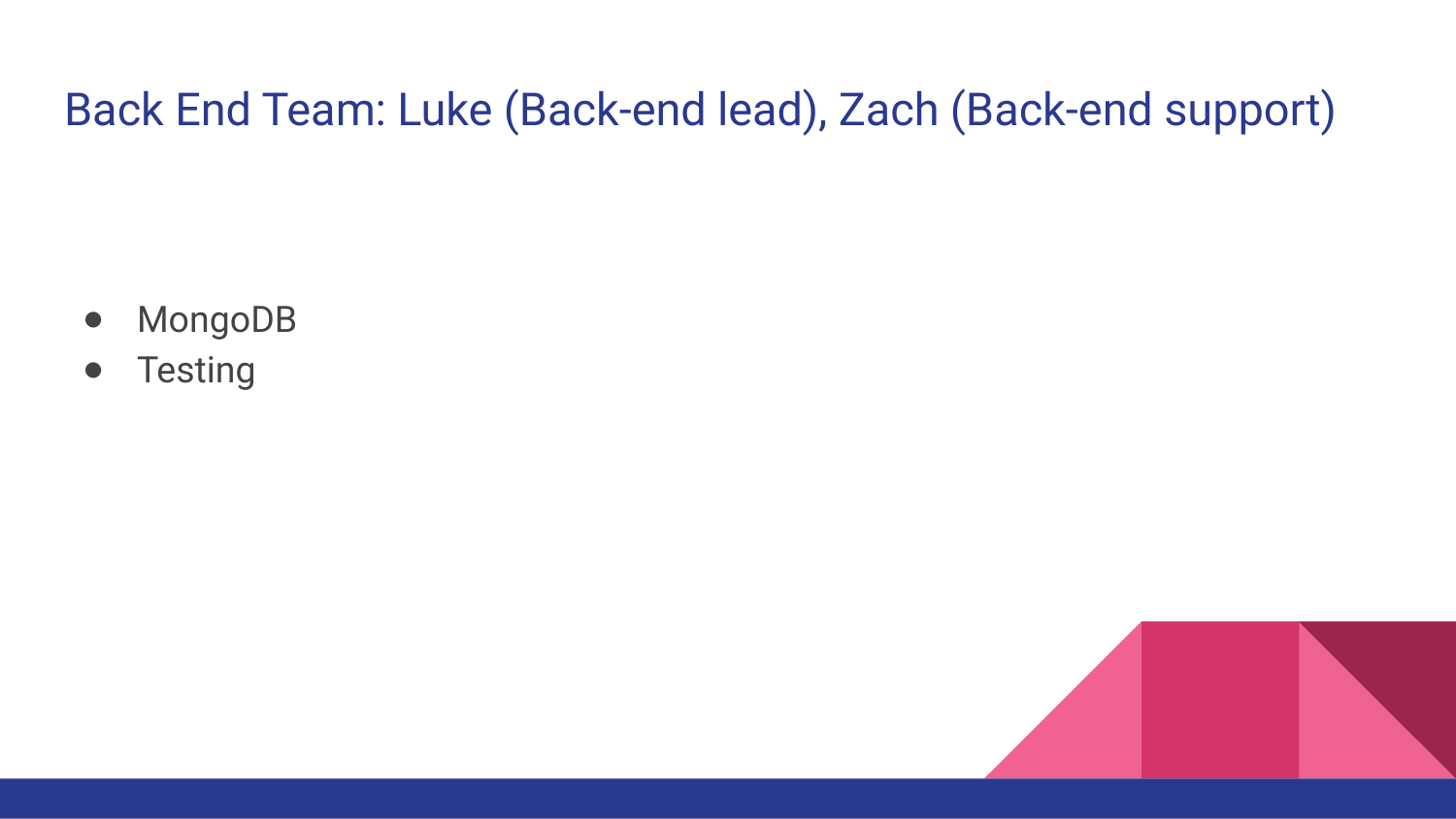

# Back End Team: Luke (Back-end lead), Zach (Back-end support)
MongoDB
Testing